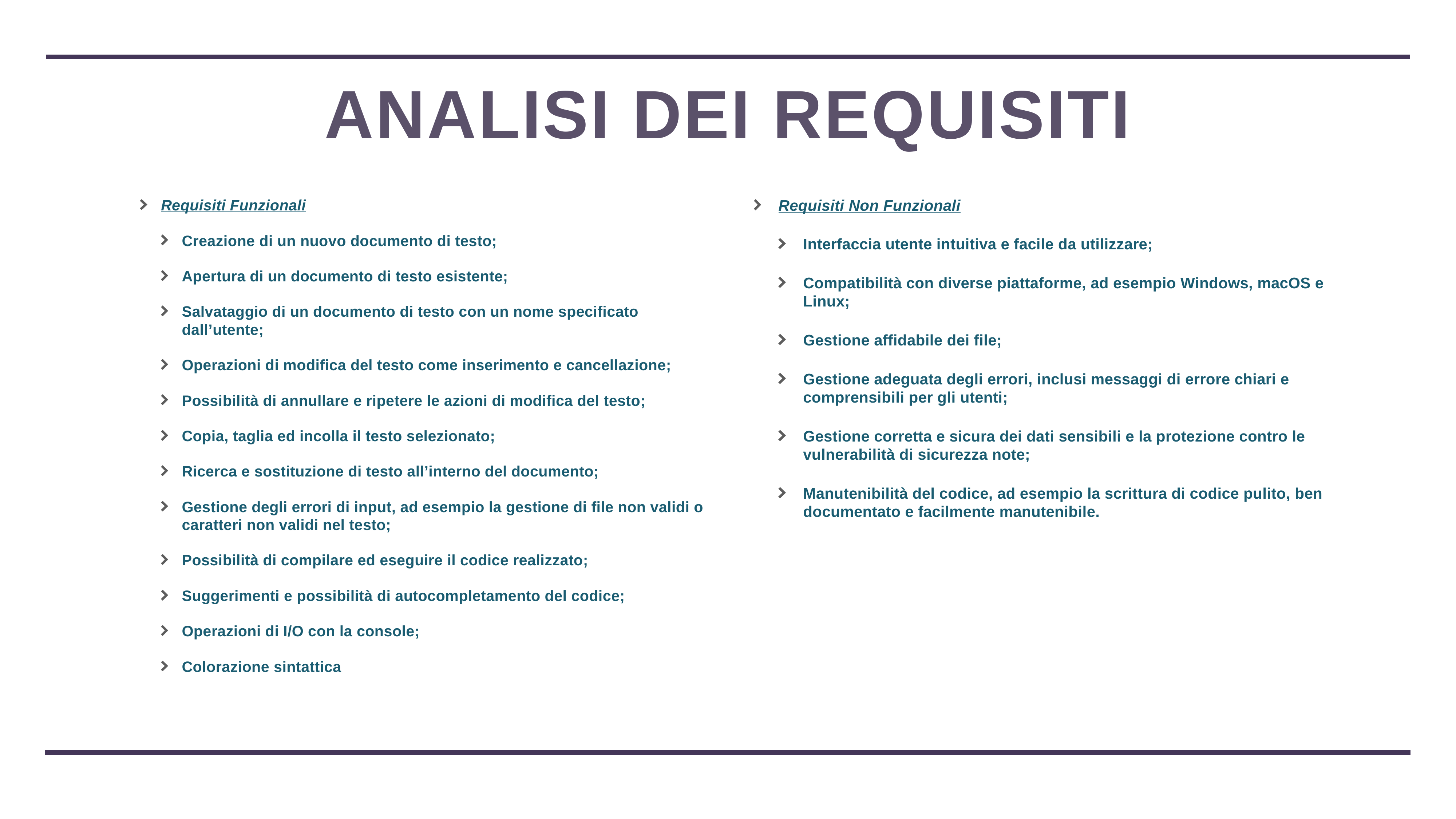

# Analisi dei requisiti
Requisiti Funzionali
Creazione di un nuovo documento di testo;
Apertura di un documento di testo esistente;
Salvataggio di un documento di testo con un nome specificato dall’utente;
Operazioni di modifica del testo come inserimento e cancellazione;
Possibilità di annullare e ripetere le azioni di modifica del testo;
Copia, taglia ed incolla il testo selezionato;
Ricerca e sostituzione di testo all’interno del documento;
Gestione degli errori di input, ad esempio la gestione di file non validi o caratteri non validi nel testo;
Possibilità di compilare ed eseguire il codice realizzato;
Suggerimenti e possibilità di autocompletamento del codice;
Operazioni di I/O con la console;
Colorazione sintattica
Requisiti Non Funzionali
Interfaccia utente intuitiva e facile da utilizzare;
Compatibilità con diverse piattaforme, ad esempio Windows, macOS e Linux;
Gestione affidabile dei file;
Gestione adeguata degli errori, inclusi messaggi di errore chiari e comprensibili per gli utenti;
Gestione corretta e sicura dei dati sensibili e la protezione contro le vulnerabilità di sicurezza note;
Manutenibilità del codice, ad esempio la scrittura di codice pulito, ben documentato e facilmente manutenibile.